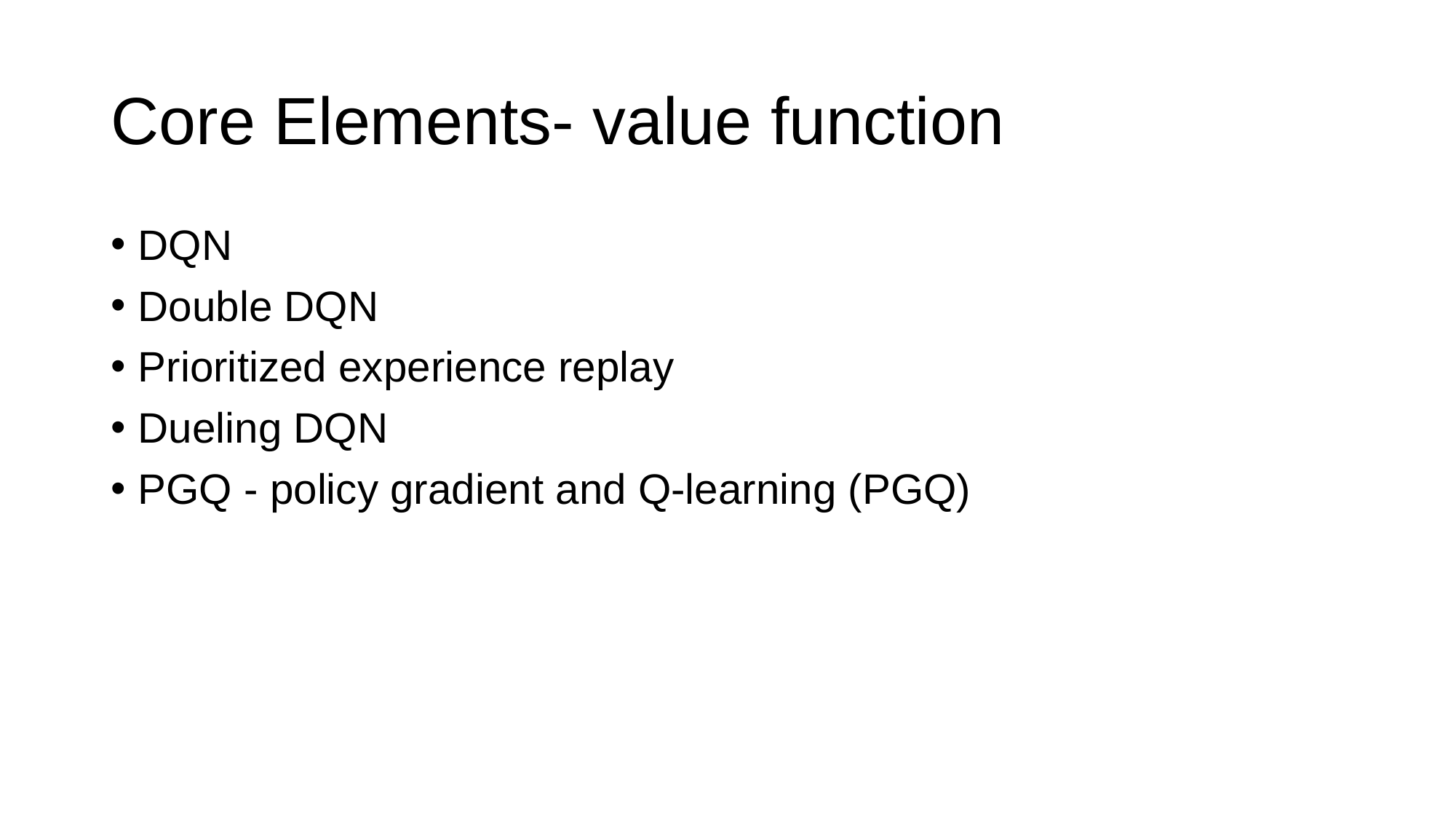

# Core Elements- value function
DQN
Double DQN
Prioritized experience replay
Dueling DQN
PGQ - policy gradient and Q-learning (PGQ)